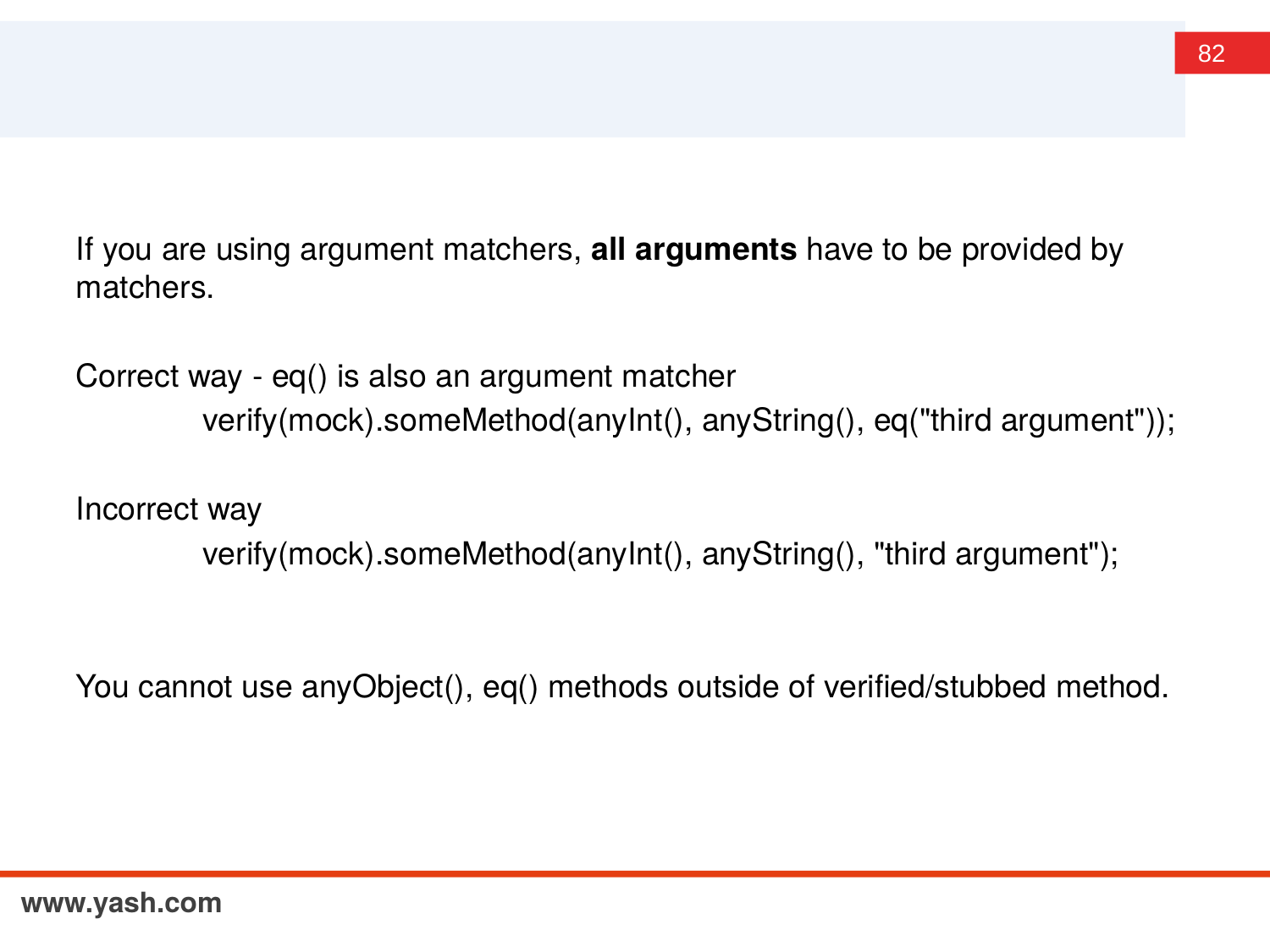

#
If you are using argument matchers, all arguments have to be provided by matchers.

Correct way - eq() is also an argument matcher
	verify(mock).someMethod(anyInt(), anyString(), eq("third argument"));

Incorrect way
	verify(mock).someMethod(anyInt(), anyString(), "third argument");

You cannot use anyObject(), eq() methods outside of verified/stubbed method.